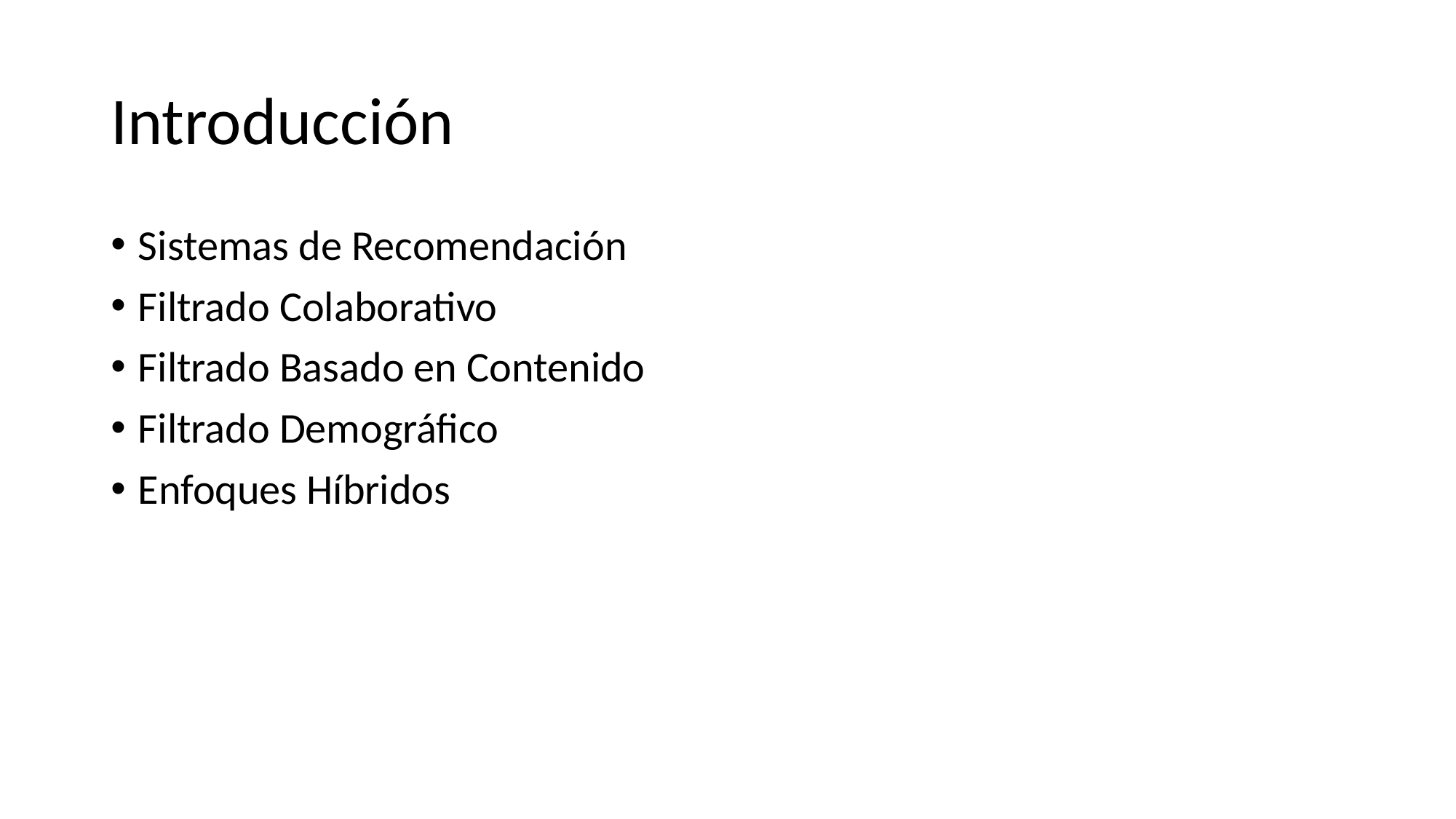

# Introducción
Sistemas de Recomendación
Filtrado Colaborativo
Filtrado Basado en Contenido
Filtrado Demográfico
Enfoques Híbridos